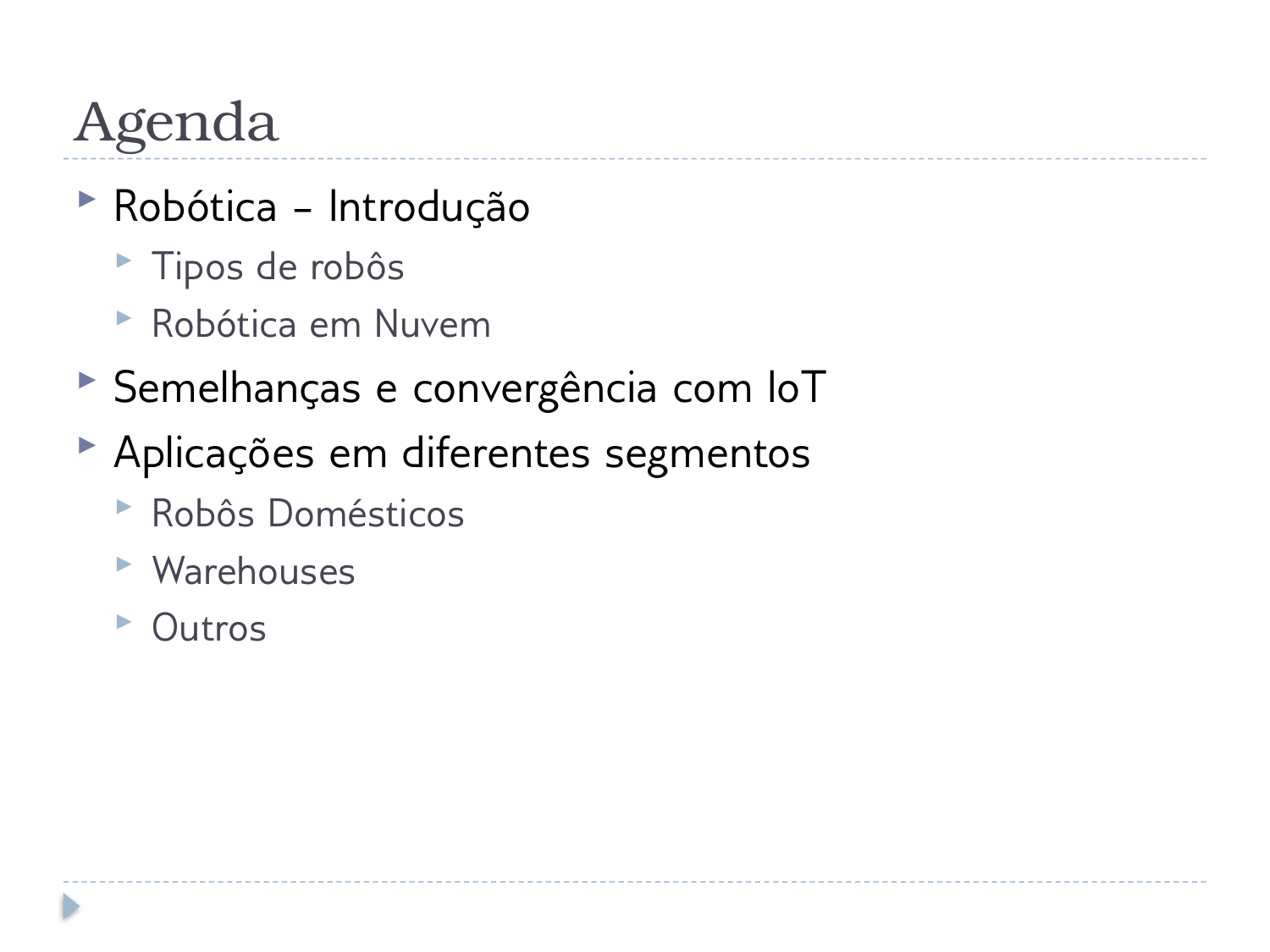

# Agenda
Robótica – Introdução
Tipos de robôs
Robótica em Nuvem
Semelhanças e convergência com IoT
Aplicações em diferentes segmentos
Robôs Domésticos
Warehouses
Outros